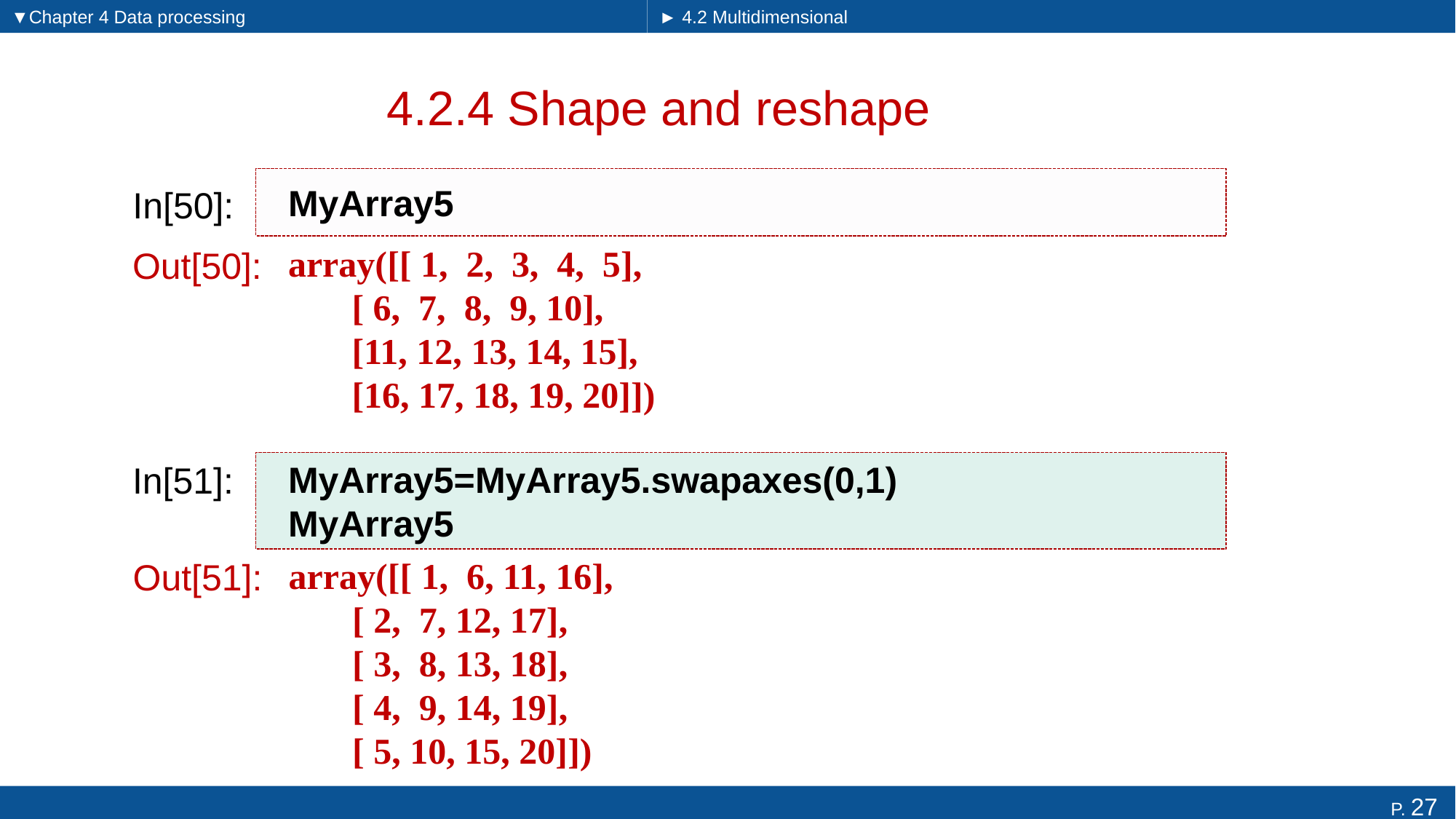

▼Chapter 4 Data processing
► 4.2 Multidimensional arrays
# 4.2.4 Shape and reshape
MyArray5
In[50]:
Out[50]:
array([[ 1,  2,  3,  4,  5],
       [ 6,  7,  8,  9, 10],
       [11, 12, 13, 14, 15],
       [16, 17, 18, 19, 20]])

MyArray5=MyArray5.swapaxes(0,1)
MyArray5
In[51]:
Out[51]:
array([[ 1,  6, 11, 16],
       [ 2,  7, 12, 17],
       [ 3,  8, 13, 18],
       [ 4,  9, 14, 19],
       [ 5, 10, 15, 20]])